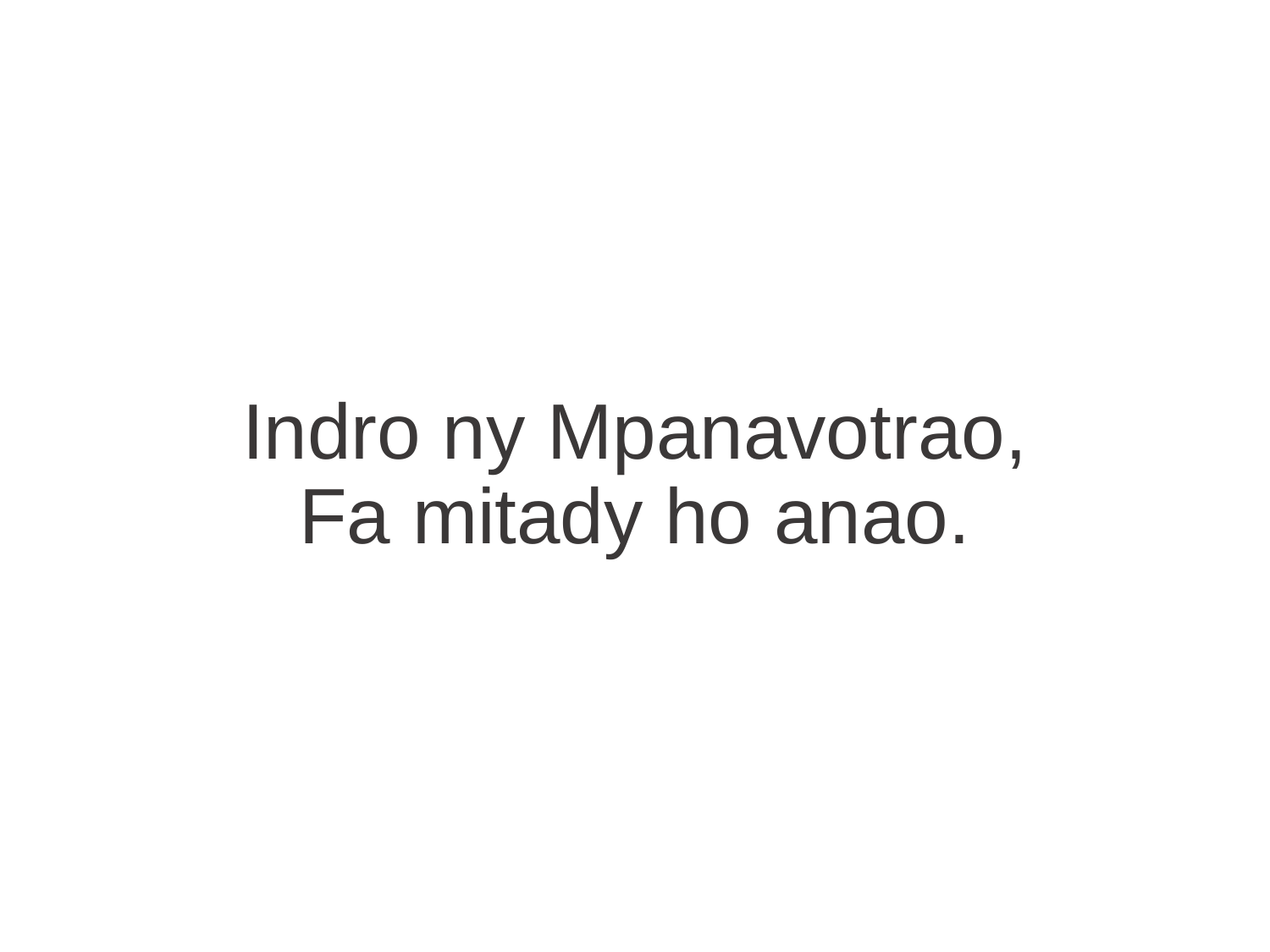

Indro ny Mpanavotrao,
Fa mitady ho anao.